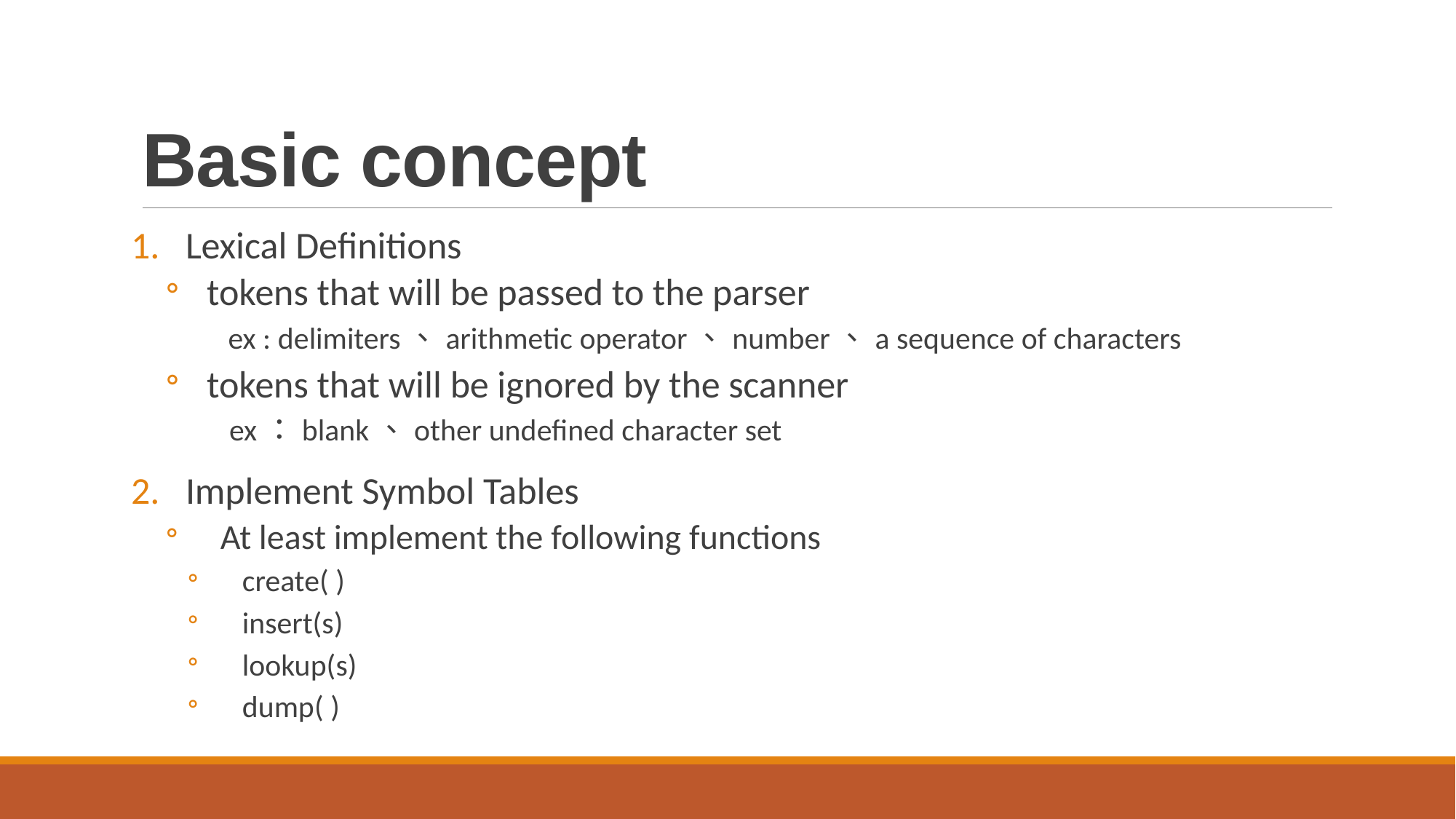

# Basic concept
Lexical Definitions
tokens that will be passed to the parser
         ex : delimiters、arithmetic operator、number、a sequence of characters
tokens that will be ignored by the scanner
      ex：blank、other undefined character set
Implement Symbol Tables
At least implement the following functions
create( )
insert(s)
lookup(s)
dump( )